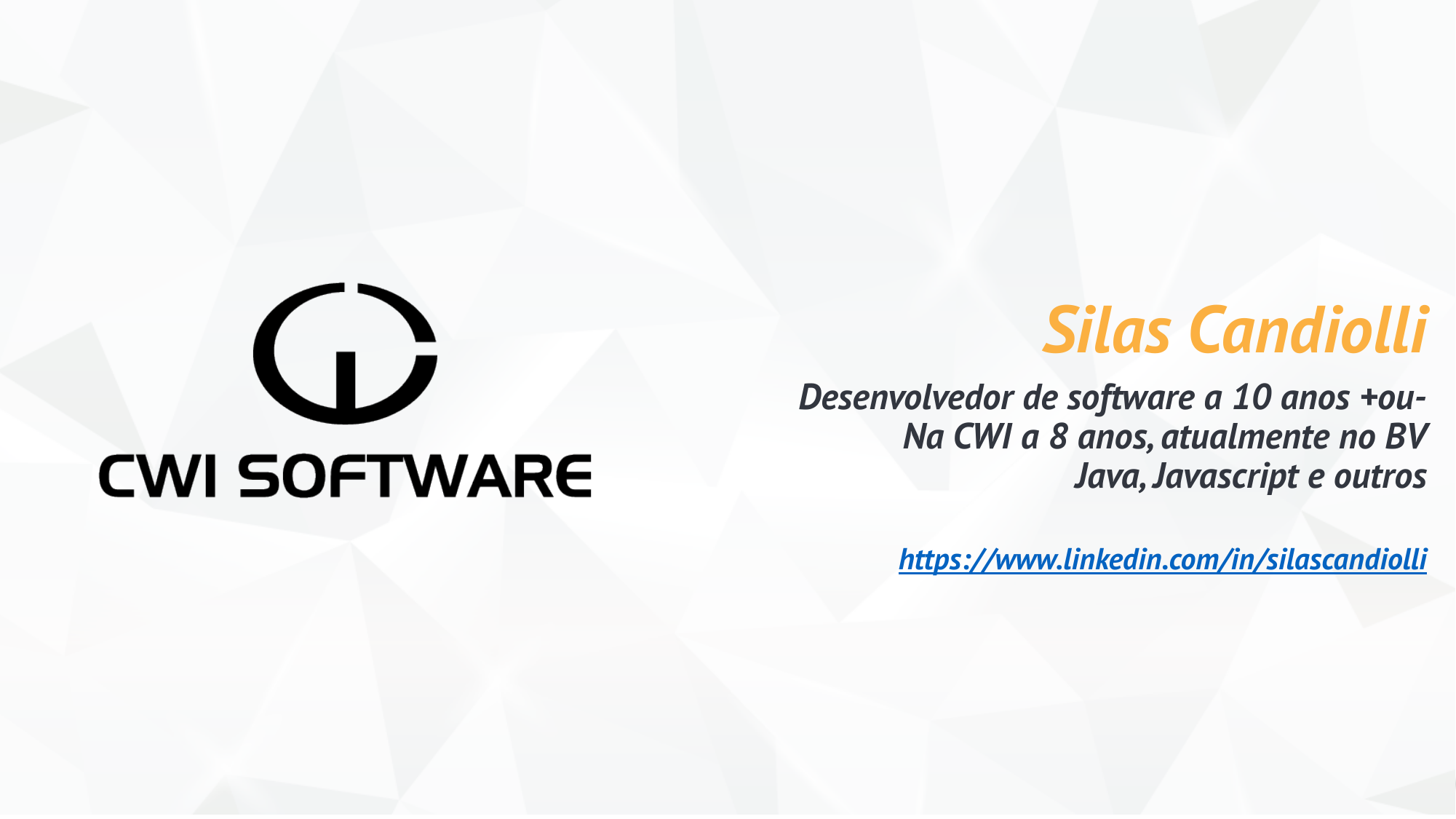

# Silas Candiolli
Desenvolvedor de software a 10 anos +ou-
Na CWI a 8 anos, atualmente no BV
Java, Javascript e outros

https://www.linkedin.com/in/silascandiolli